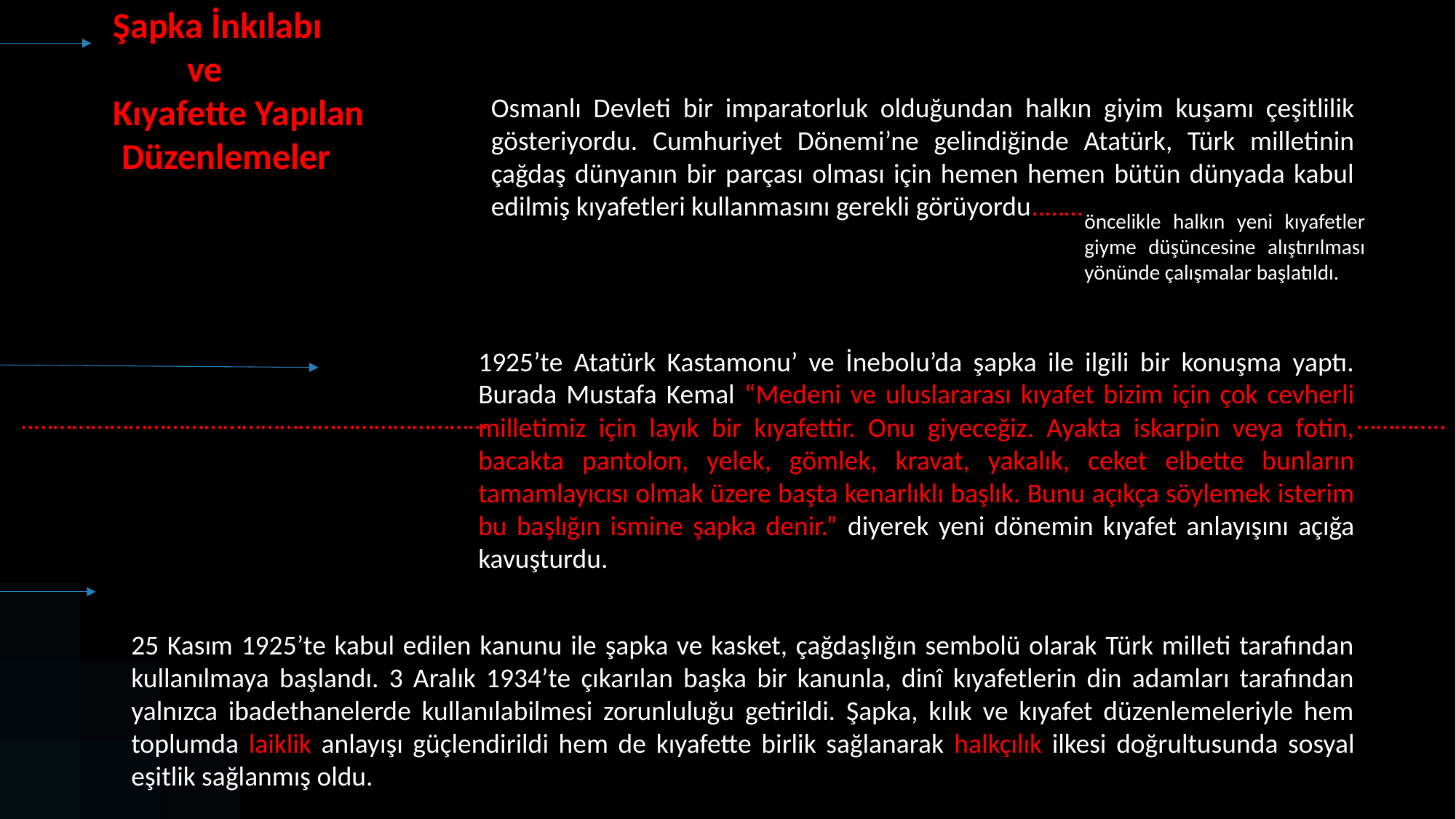

Şapka İnkılabı
         ve
Kıyafette Yapılan
 Düzenlemeler
Osmanlı Devleti bir imparatorluk olduğundan halkın giyim kuşamı çeşitlilik gösteriyordu. Cumhuriyet Dönemi’ne gelindiğinde Atatürk, Türk milletinin çağdaş dünyanın bir parçası olması için hemen hemen bütün dünyada kabul edilmiş kıyafetleri kullanmasını gerekli görüyordu..……
öncelikle halkın yeni kıyafetler giyme düşüncesine alıştırılması yönünde çalışmalar başlatıldı.
1925’te Atatürk Kastamonu’ ve İnebolu’da şapka ile ilgili bir konuşma yaptı. Burada Mustafa Kemal “Medeni ve uluslararası kıyafet bizim için çok cevherli milletimiz için layık bir kıyafettir. Onu giyeceğiz. Ayakta iskarpin veya fotin, bacakta pantolon, yelek, gömlek, kravat, yakalık, ceket elbette bunların tamamlayıcısı olmak üzere başta kenarlıklı başlık. Bunu açıkça söylemek isterim bu başlığın ismine şapka denir.” diyerek yeni dönemin kıyafet anlayışını açığa kavuşturdu.
..………………………………………………………………                                                                                                                                             …………..
25 Kasım 1925’te kabul edilen kanunu ile şapka ve kasket, çağdaşlığın sembolü olarak Türk milleti tarafından kullanılmaya başlandı. 3 Aralık 1934’te çıkarılan başka bir kanunla, dinî kıyafetlerin din adamları tarafından yalnızca ibadethanelerde kullanılabilmesi zorunluluğu getirildi. Şapka, kılık ve kıyafet düzenlemeleriyle hem toplumda laiklik anlayışı güçlendirildi hem de kıyafette birlik sağlanarak halkçılık ilkesi doğrultusunda sosyal eşitlik sağlanmış oldu.